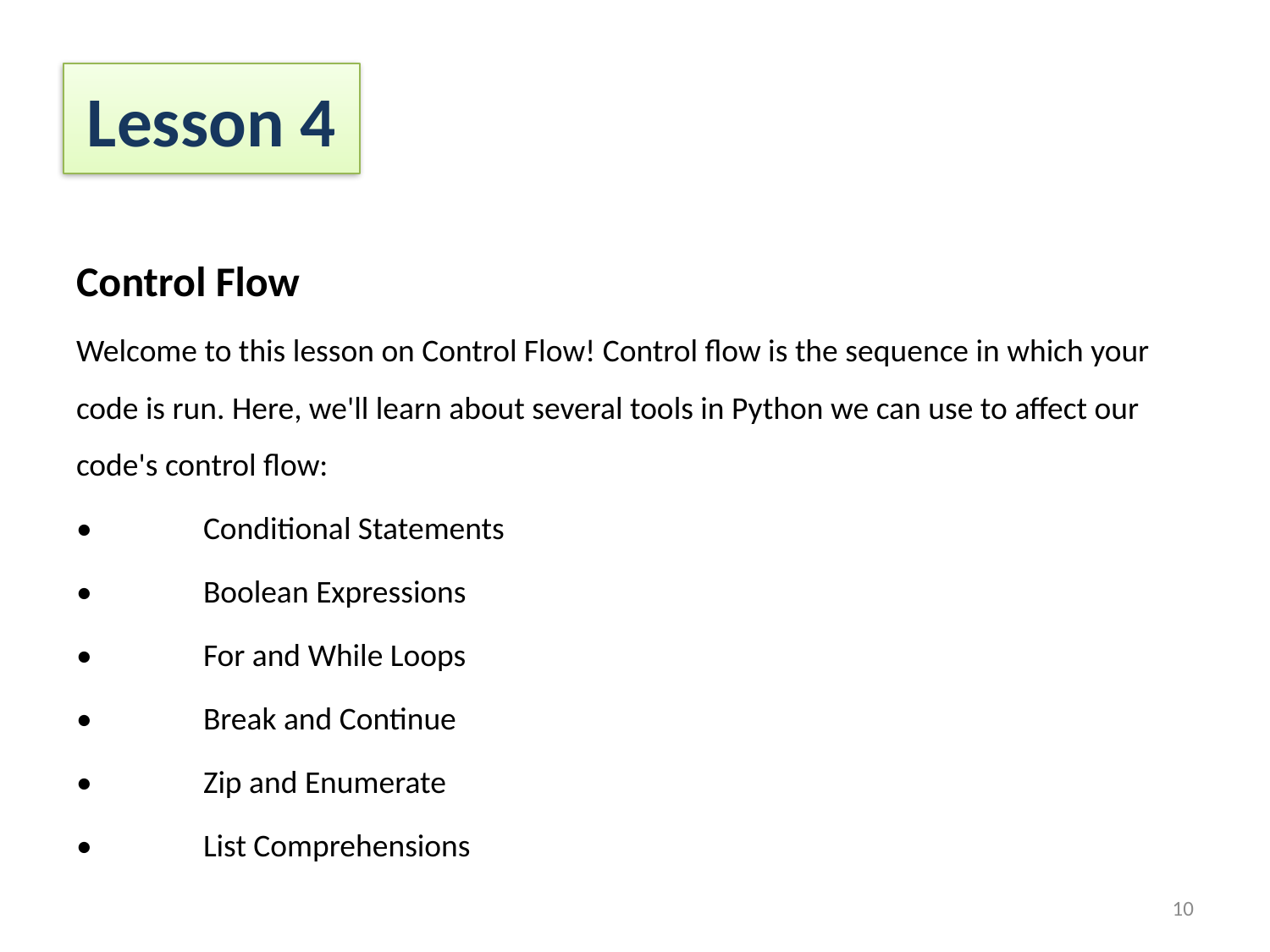

# Lesson 4
Control Flow
Welcome to this lesson on Control Flow! Control flow is the sequence in which your code is run. Here, we'll learn about several tools in Python we can use to affect our code's control flow:
•	Conditional Statements
•	Boolean Expressions
•	For and While Loops
•	Break and Continue
•	Zip and Enumerate
•	List Comprehensions
10